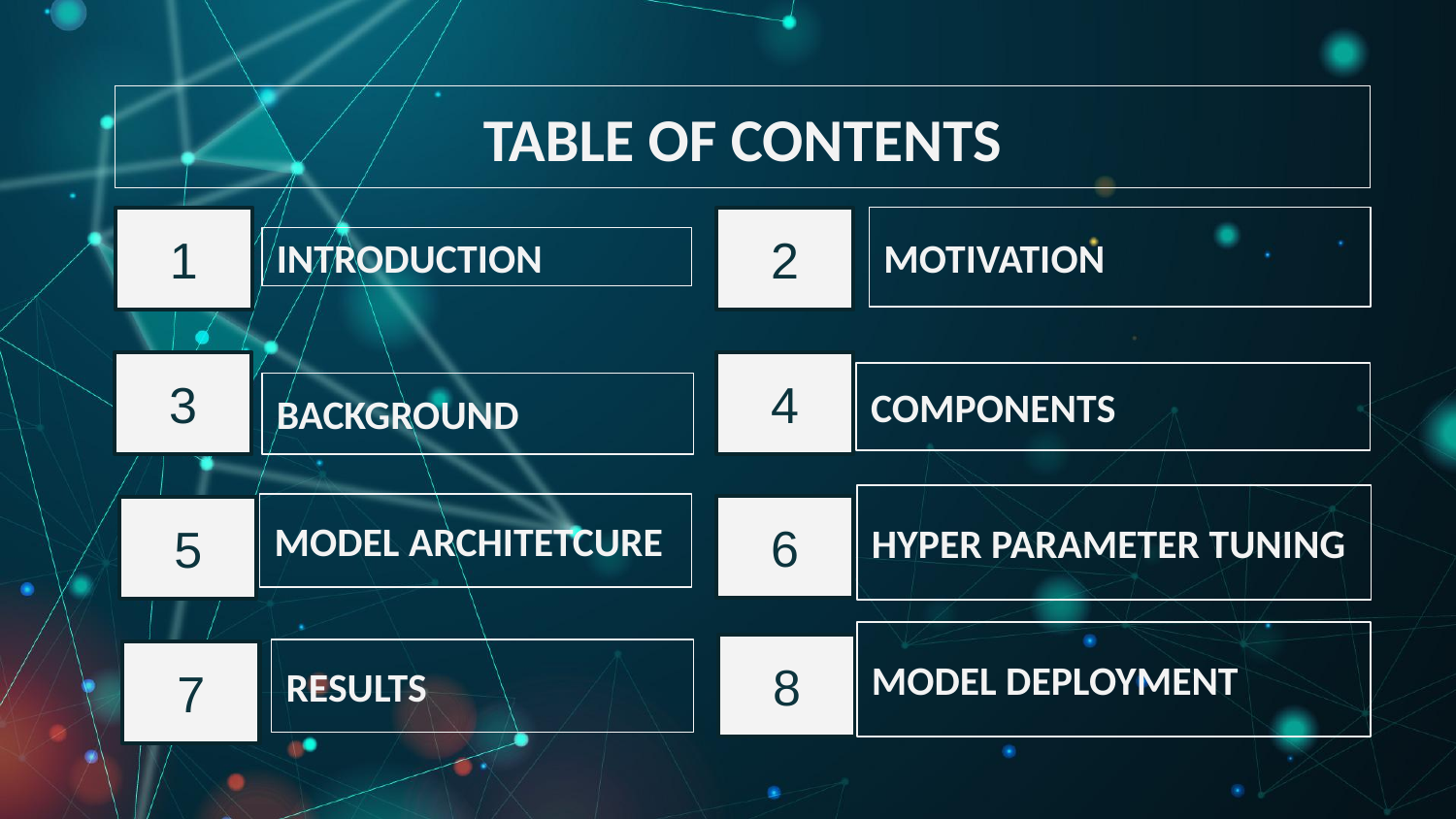

# TABLE OF CONTENTS
MOTIVATION
1
2
INTRODUCTION
3
4
COMPONENTS
BACKGROUND
HYPER PARAMETER TUNING
MODEL ARCHITETCURE
6
5
MODEL DEPLOYMENT
8
RESULTS
7